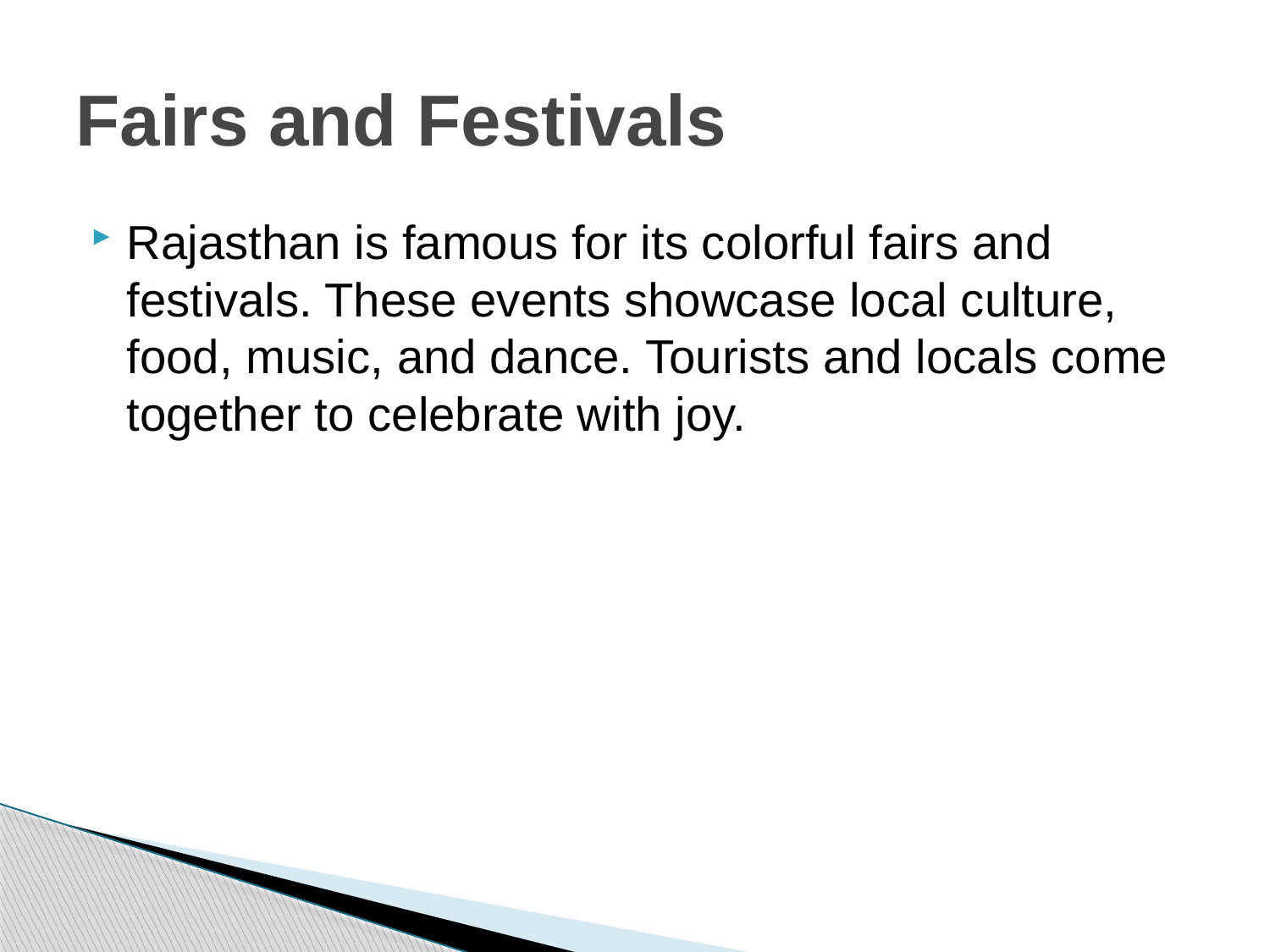

# Fairs and Festivals
Rajasthan is famous for its colorful fairs and festivals. These events showcase local culture, food, music, and dance. Tourists and locals come together to celebrate with joy.